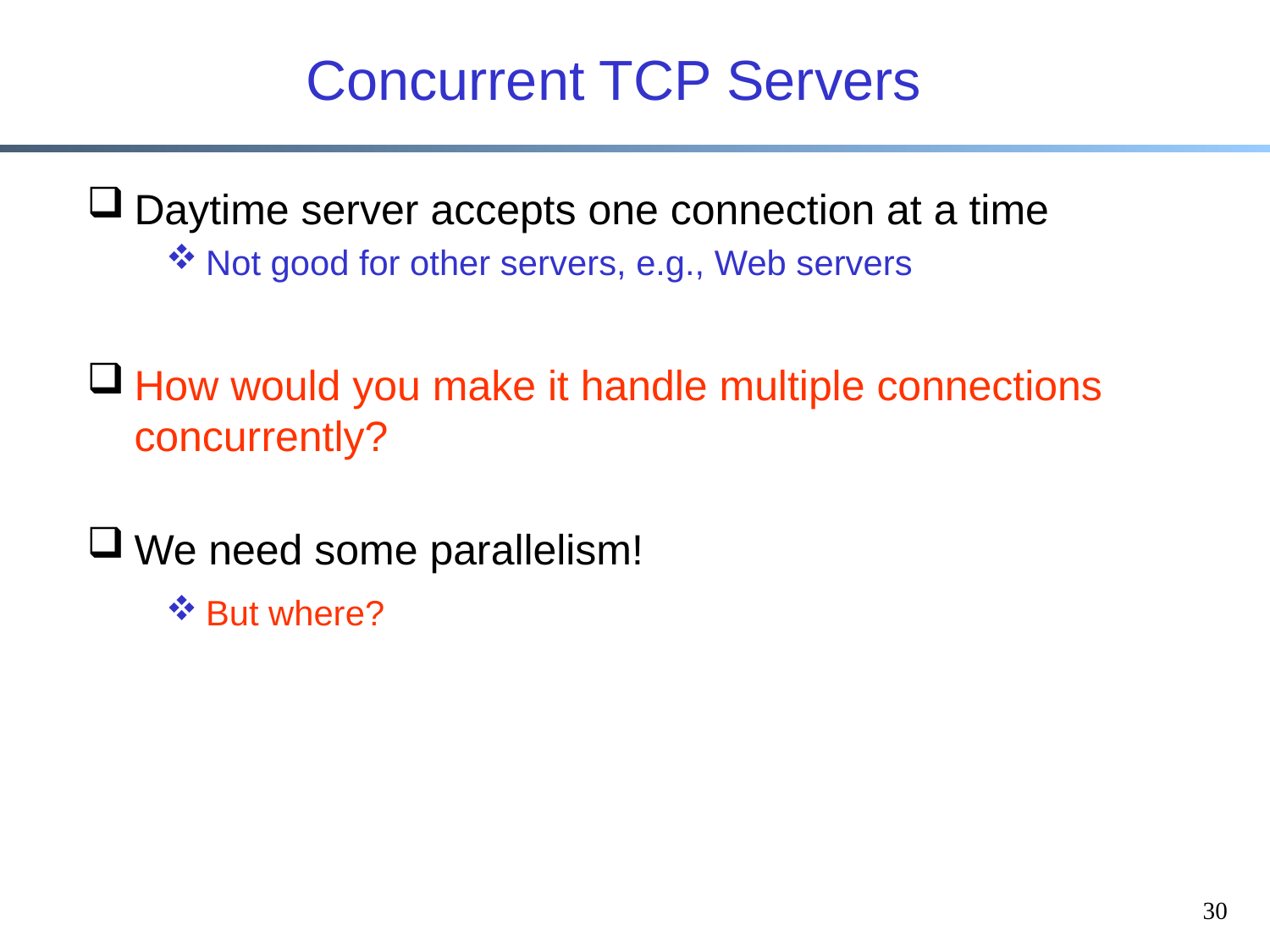

# Concurrent TCP Servers
Daytime server accepts one connection at a time
Not good for other servers, e.g., Web servers

How would you make it handle multiple connections concurrently?

We need some parallelism!
But where?
30